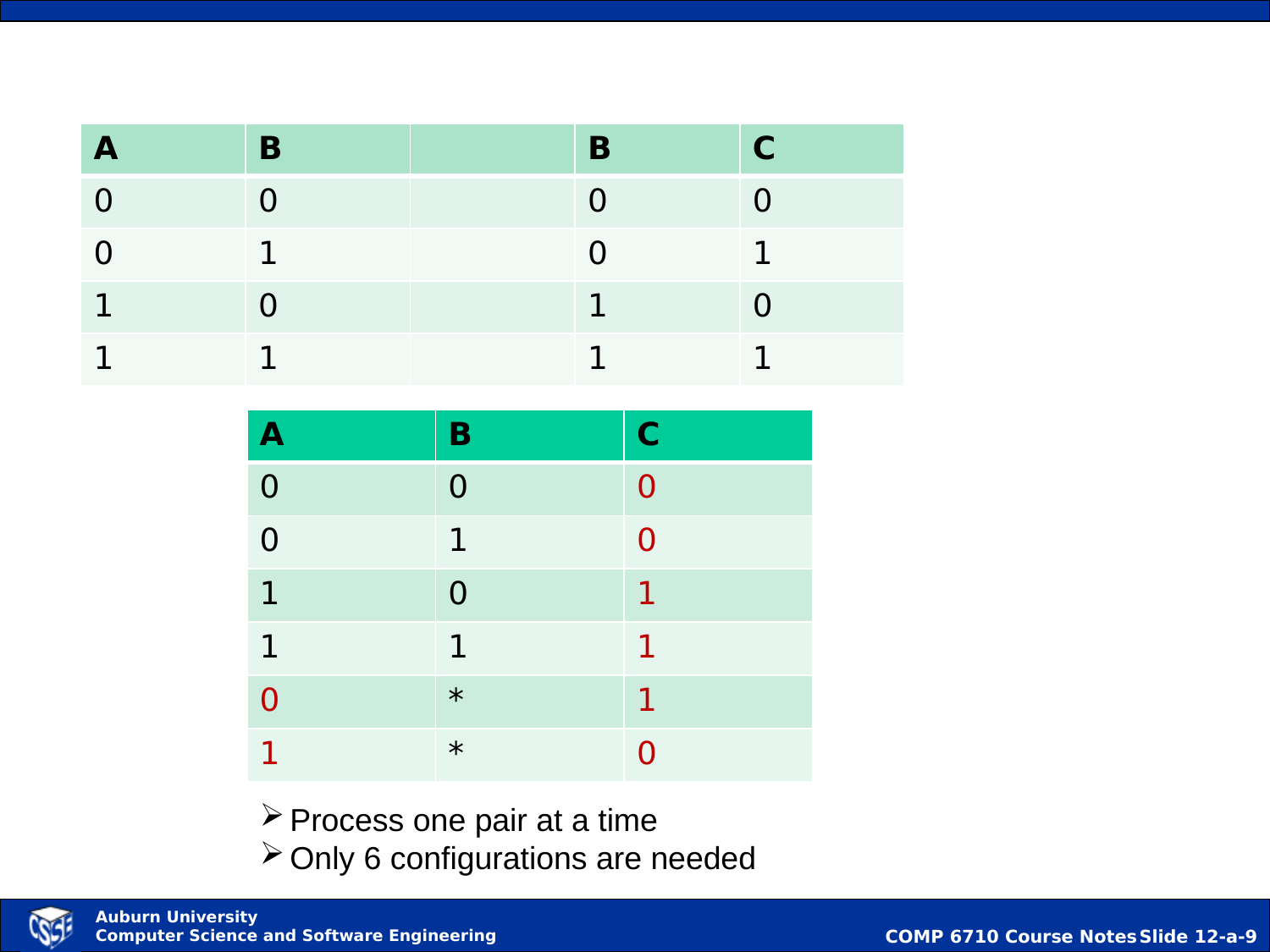

| A | B |  | B | C |
| --- | --- | --- | --- | --- |
| 0 | 0 |  | 0 | 0 |
| 0 | 1 |  | 0 | 1 |
| 1 | 0 |  | 1 | 0 |
| 1 | 1 |  | 1 | 1 |
| A | B | C |
| --- | --- | --- |
| 0 | 0 | 0 |
| 0 | 1 | 0 |
| 1 | 0 | 1 |
| 1 | 1 | 1 |
| 0 | \* | 1 |
| 1 | \* | 0 |
Process one pair at a time
Only 6 configurations are needed